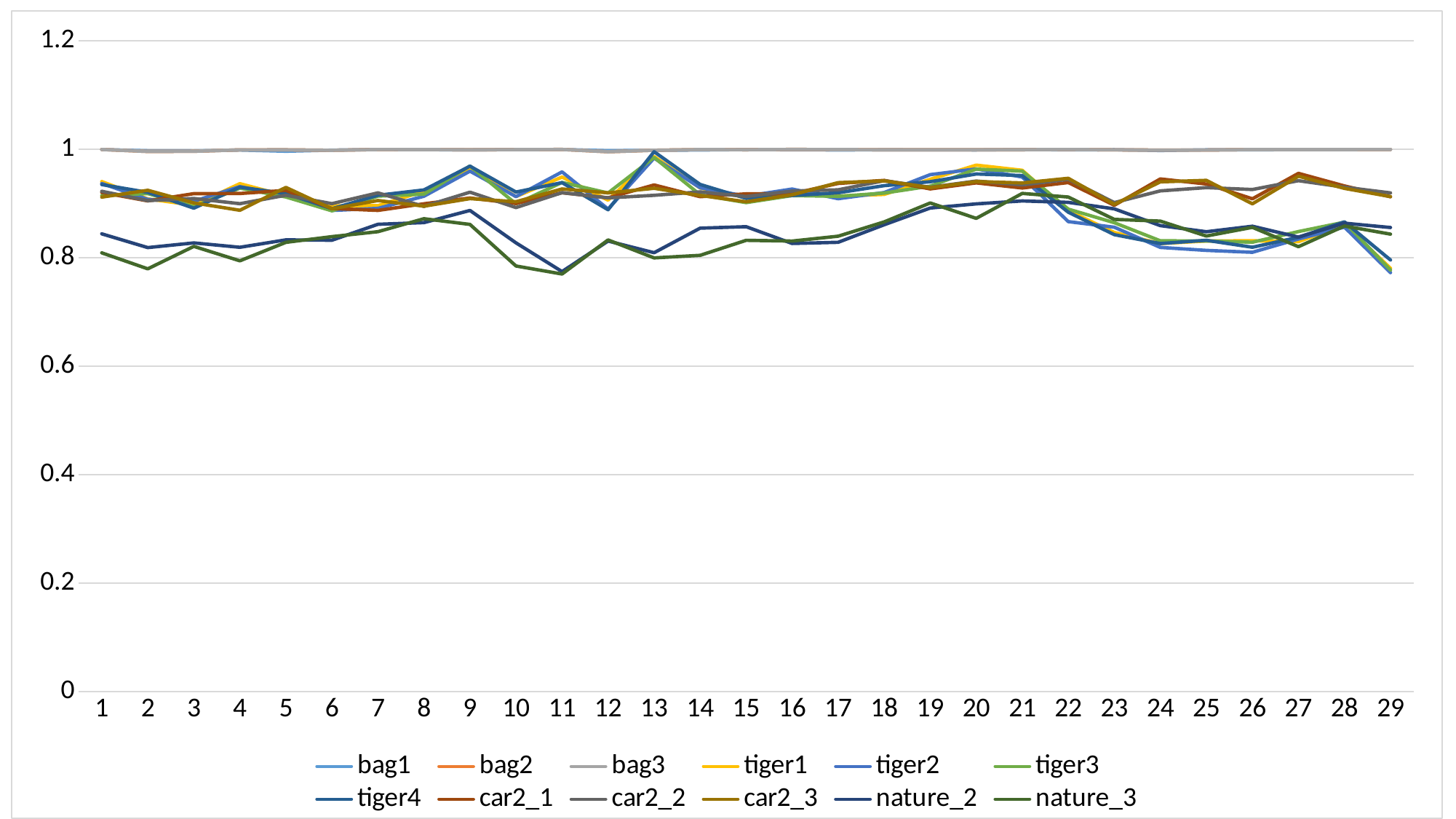

### Chart

| Category | bag1 | bag2 | bag3 | tiger1 | tiger2 | tiger3 | tiger4 | car2_1 | car2_2 | car2_3 | nature_2 | nature_3 |
|---|---|---|---|---|---|---|---|---|---|---|---|---|